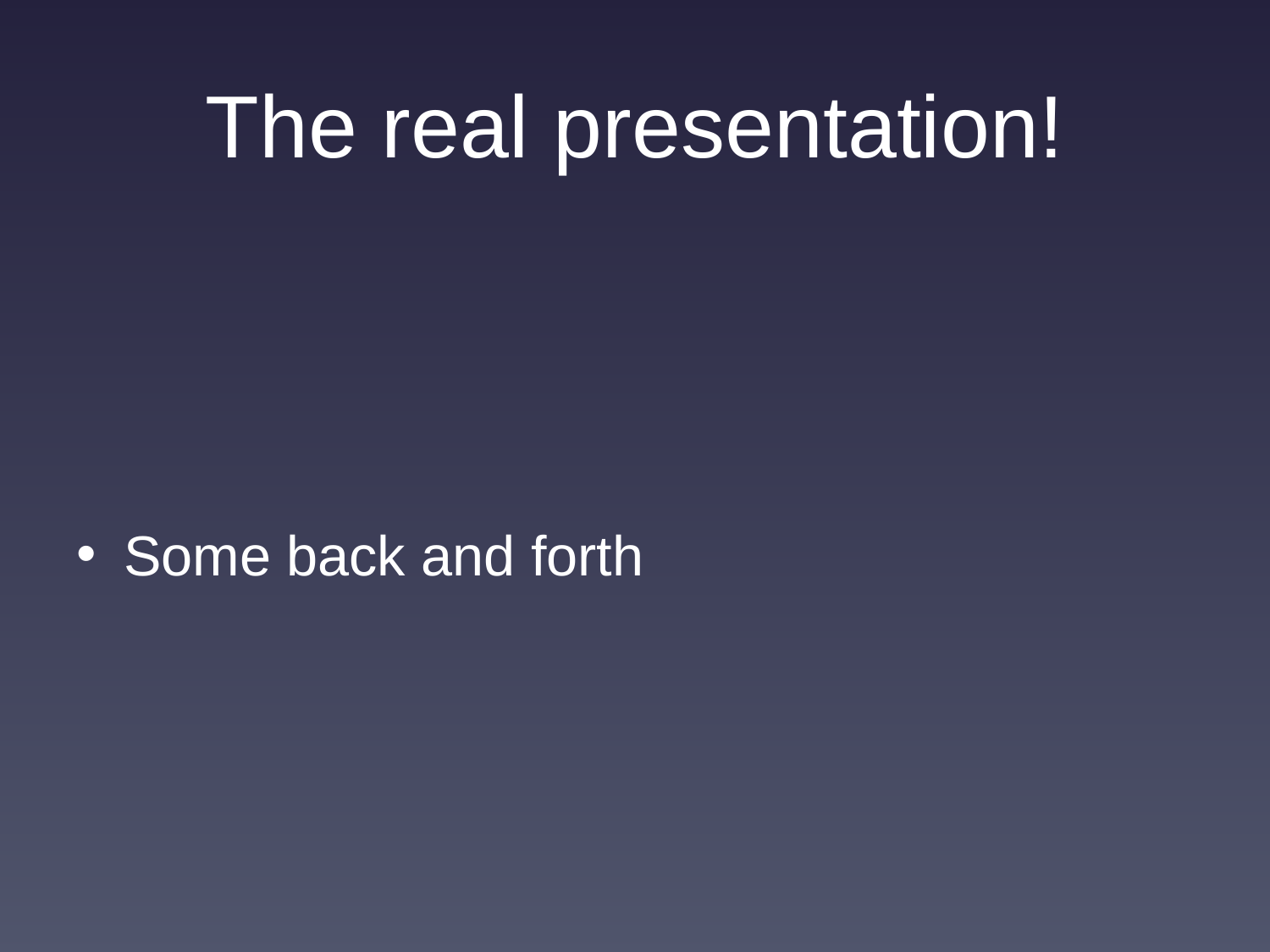

# The real presentation!
Some back and forth